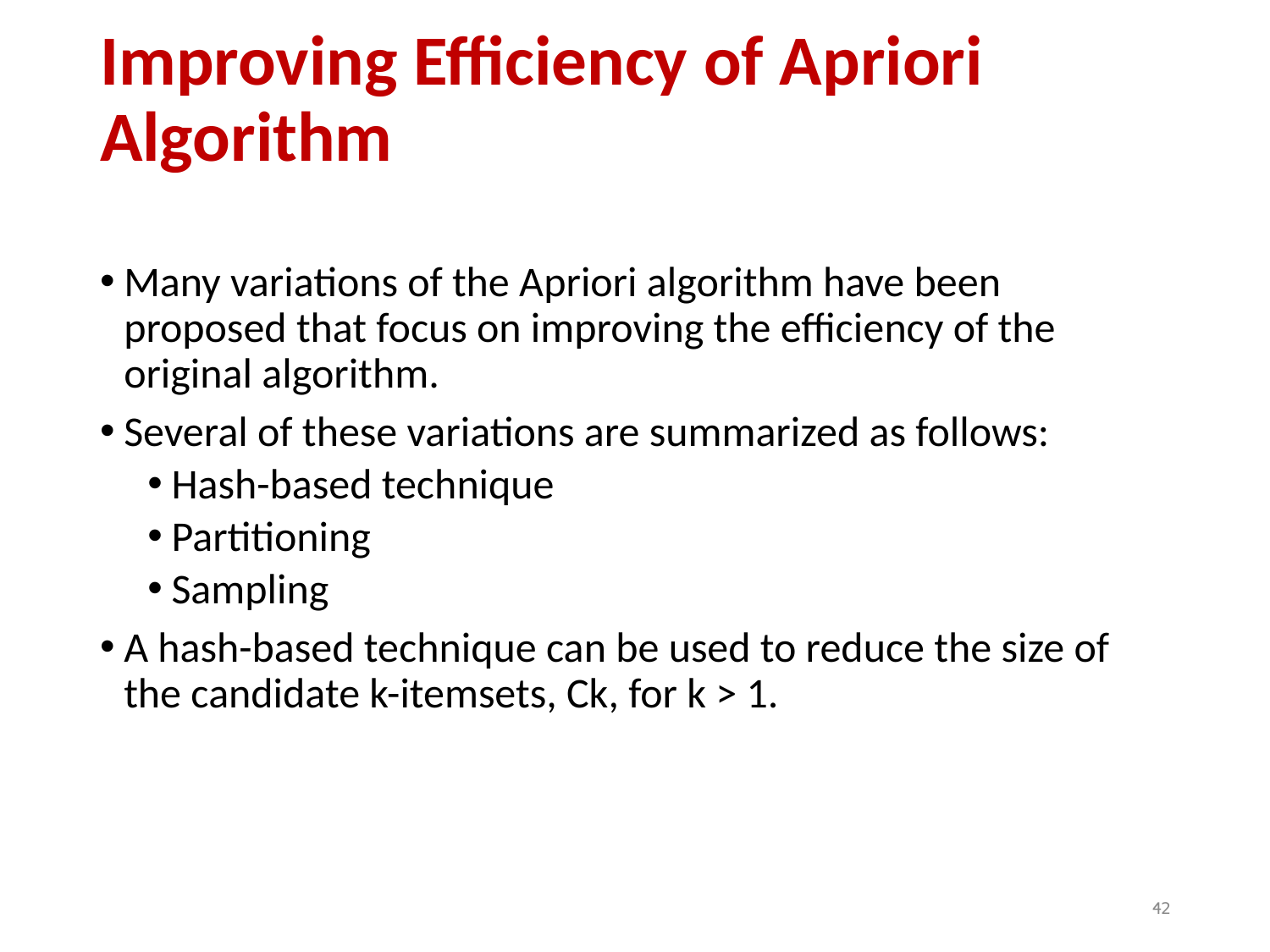

# Improving Efficiency of Apriori Algorithm
Many variations of the Apriori algorithm have been proposed that focus on improving the efficiency of the original algorithm.
Several of these variations are summarized as follows:
Hash-based technique
Partitioning
Sampling
A hash-based technique can be used to reduce the size of the candidate k-itemsets, Ck, for k > 1.

42